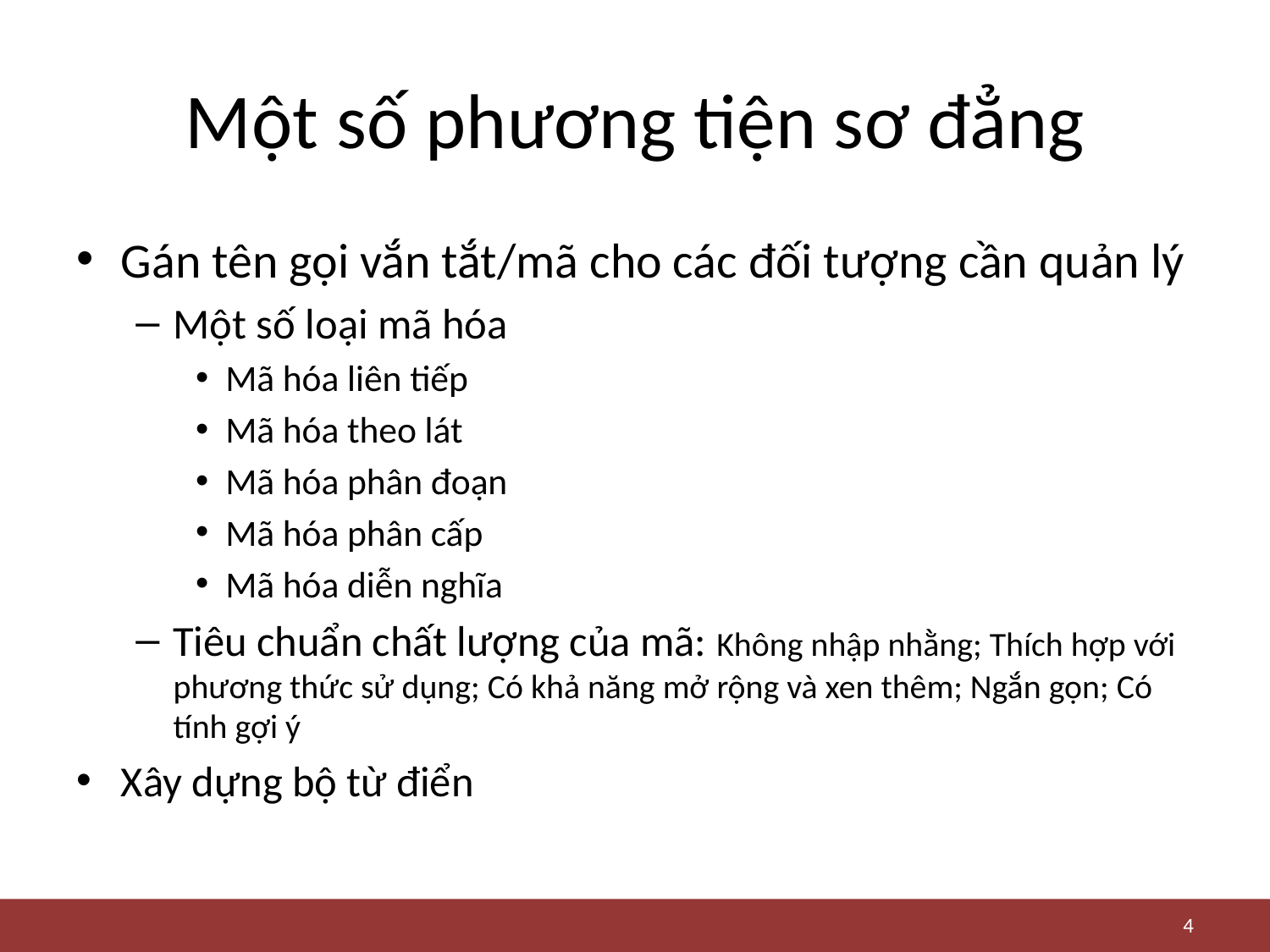

# Một số phương tiện sơ đẳng
Gán tên gọi vắn tắt/mã cho các đối tượng cần quản lý
Một số loại mã hóa
Mã hóa liên tiếp
Mã hóa theo lát
Mã hóa phân đoạn
Mã hóa phân cấp
Mã hóa diễn nghĩa
Tiêu chuẩn chất lượng của mã: Không nhập nhằng; Thích hợp với phương thức sử dụng; Có khả năng mở rộng và xen thêm; Ngắn gọn; Có tính gợi ý
Xây dựng bộ từ điển

4